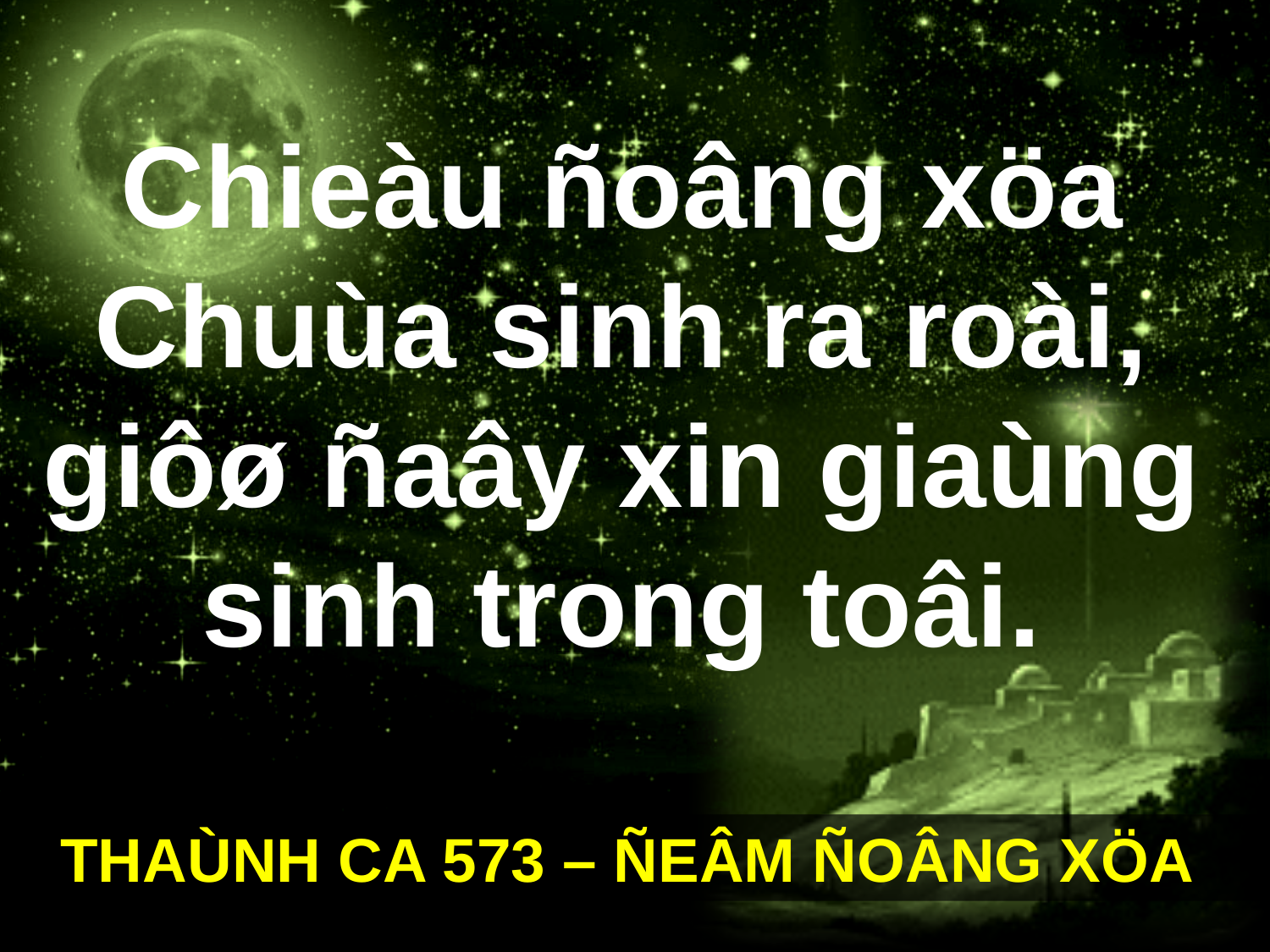

Chieàu ñoâng xöa
Chuùa sinh ra roài,
giôø ñaây xin giaùng
sinh trong toâi.
THAÙNH CA 573 – ÑEÂM ÑOÂNG XÖA